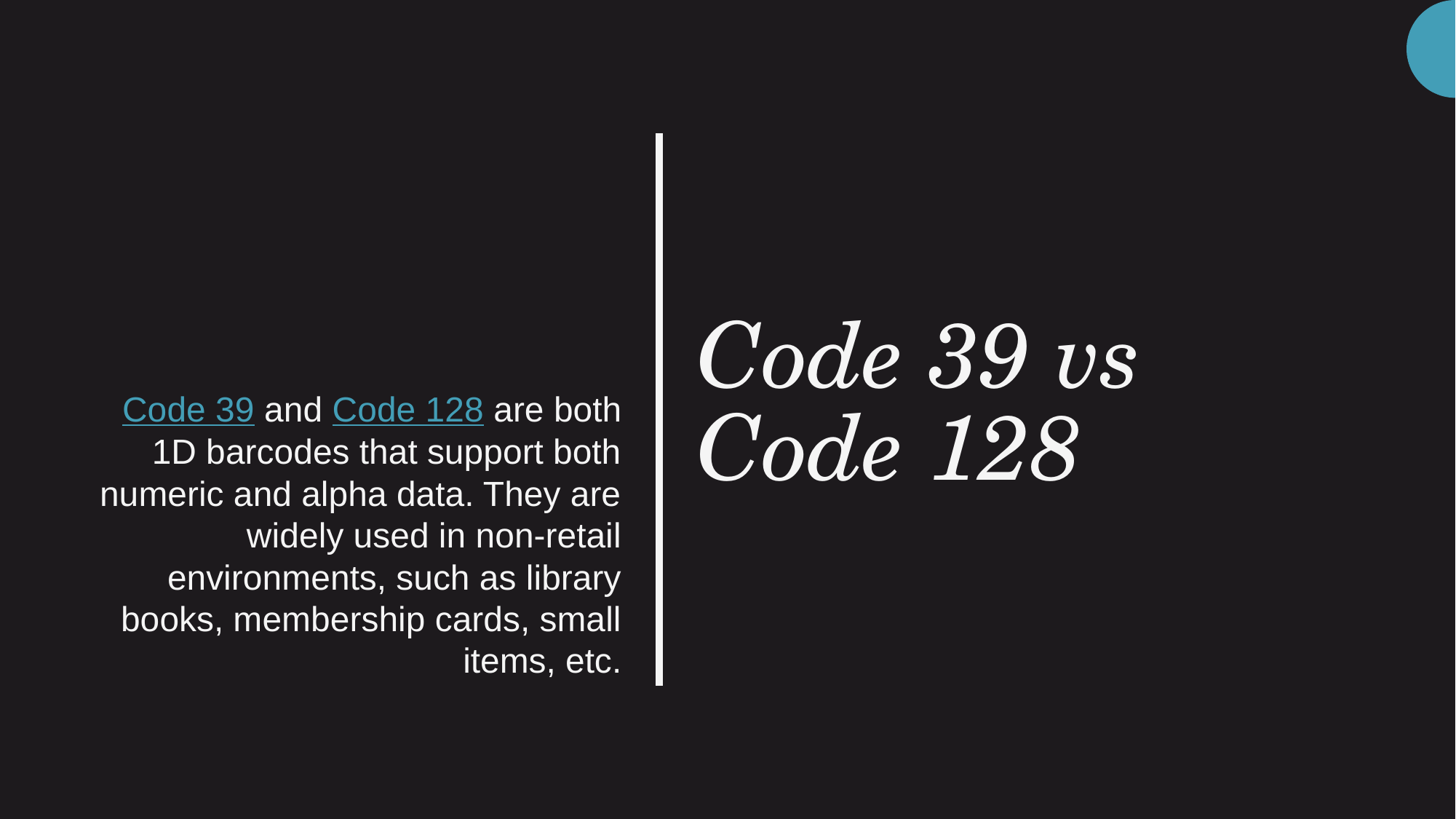

# Code 39 vs Code 128
Code 39 and Code 128 are both 1D barcodes that support both numeric and alpha data. They are widely used in non-retail environments, such as library books, membership cards, small items, etc.